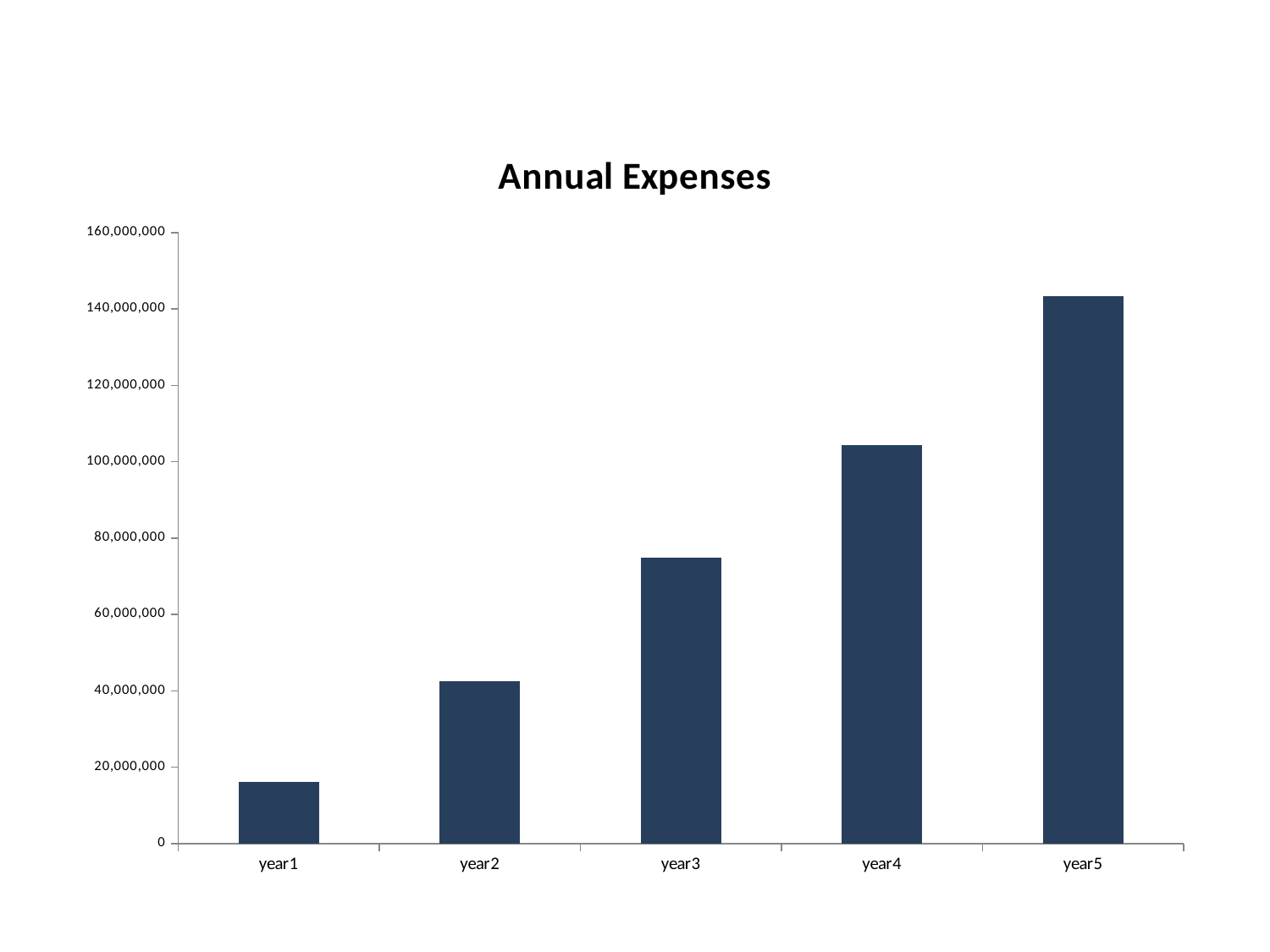

### Chart: Annual Expenses

| Category | cost |
|---|---|
| year1 | 16107679.43 |
| year2 | 42413704.732 |
| year3 | 74888844.182 |
| year4 | 104233630.82000001 |
| year5 | 143379233.918 |